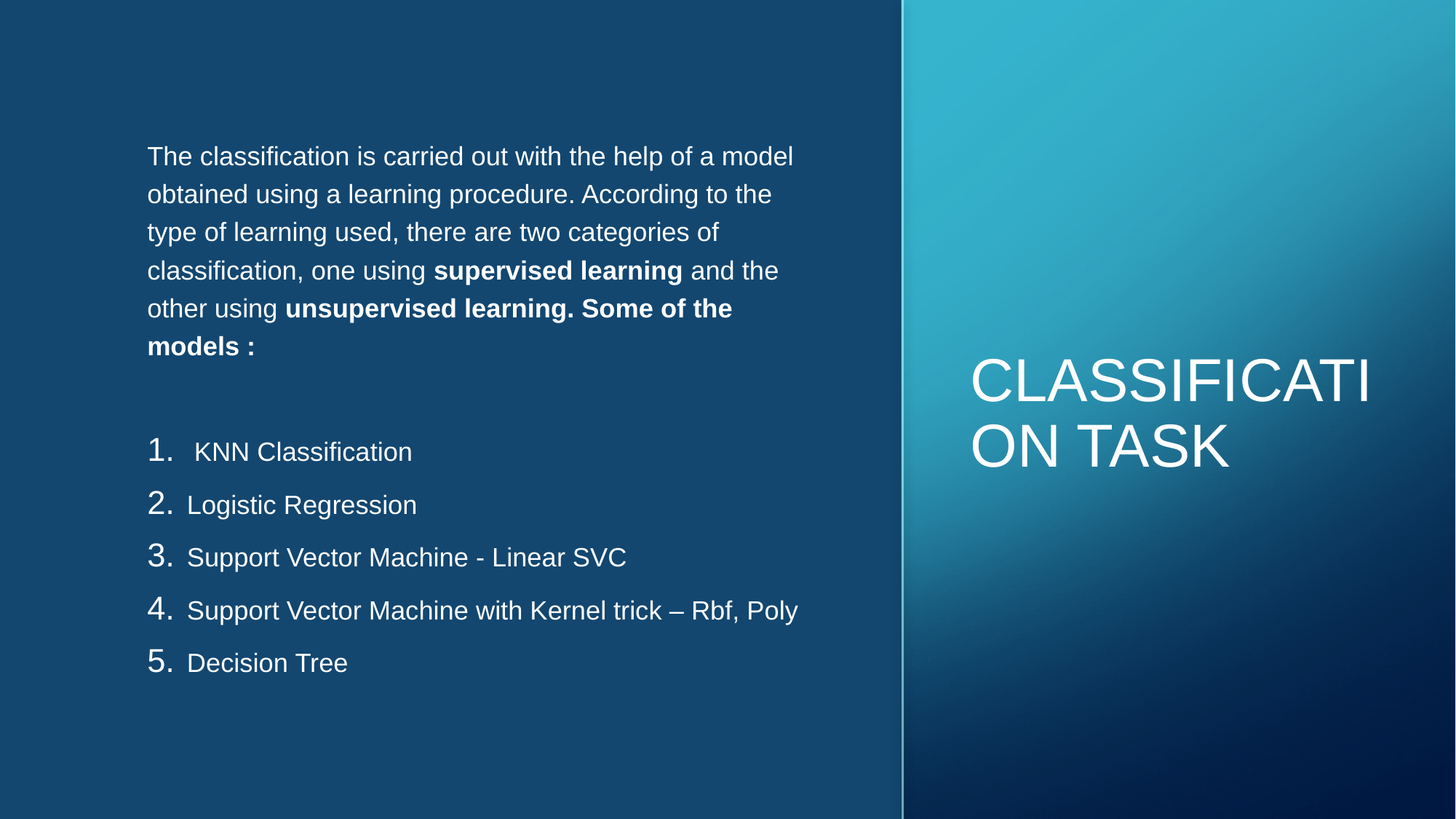

The classification is carried out with the help of a model obtained using a learning procedure. According to the type of learning used, there are two categories of classification, one using supervised learning and the other using unsupervised learning. Some of the models :

 KNN Classification
Logistic Regression
Support Vector Machine - Linear SVC
Support Vector Machine with Kernel trick – Rbf, Poly
Decision Tree

# Classification task